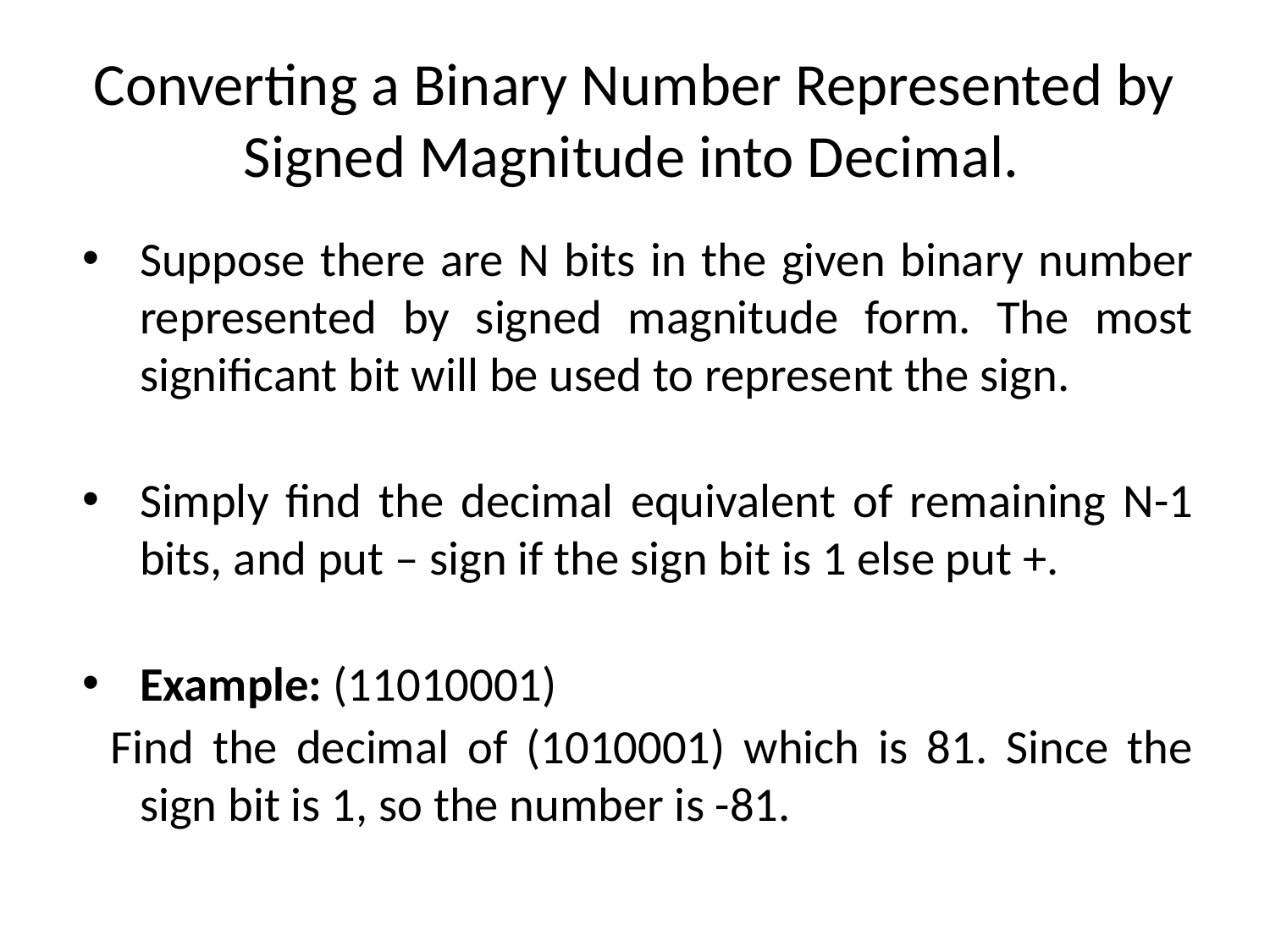

# Converting a Binary Number Represented by Signed Magnitude into Decimal.
Suppose there are N bits in the given binary number represented by signed magnitude form. The most significant bit will be used to represent the sign.

Simply find the decimal equivalent of remaining N-1 bits, and put – sign if the sign bit is 1 else put +.

Example: (11010001)
 Find the decimal of (1010001) which is 81. Since the sign bit is 1, so the number is -81.